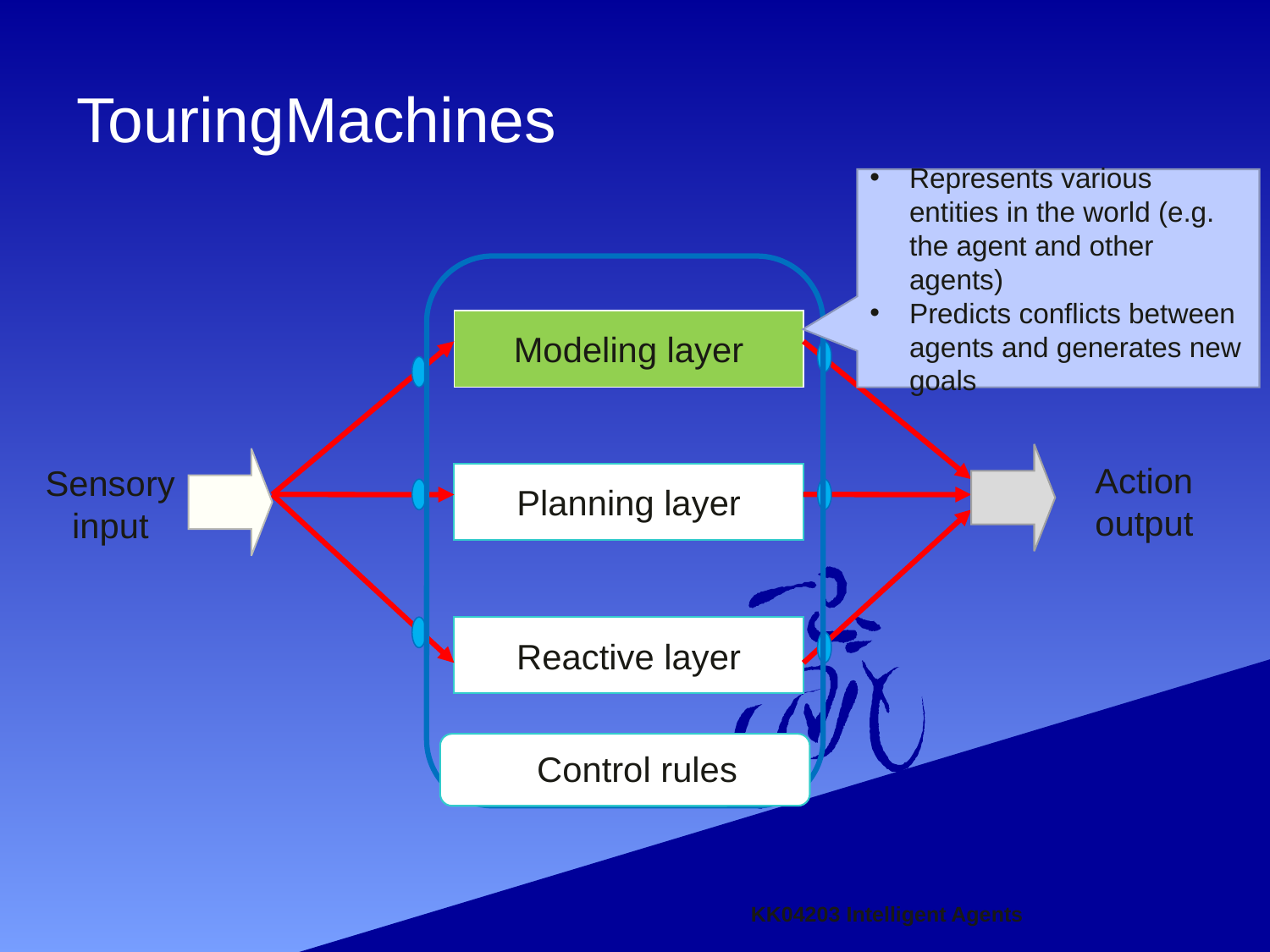

# TouringMachines
Represents various entities in the world (e.g. the agent and other agents)
Predicts conflicts between agents and generates new goals

Modeling layer

Action
output
Sensory
input
Planning layer

Reactive layer

Control rules
KK04203 Intelligent Agents